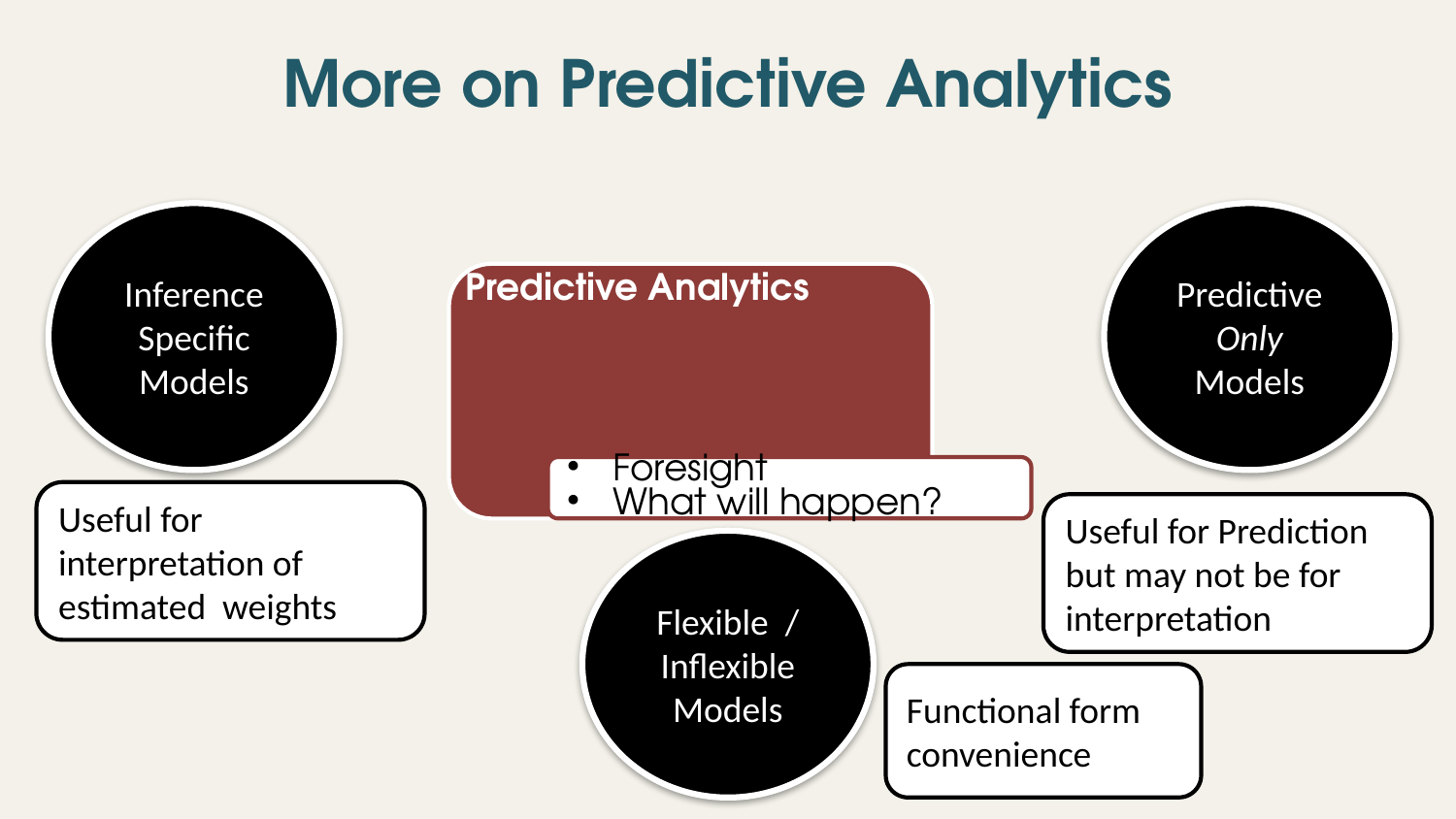

# More on Predictive Analytics
Inference Specific Models
Predictive Only Models
Predictive Analytics
Foresight
What will happen?
Useful for interpretation of estimated  weights
Useful for Prediction but may not be for interpretation
Flexible  / Inflexible Models
Functional form convenience